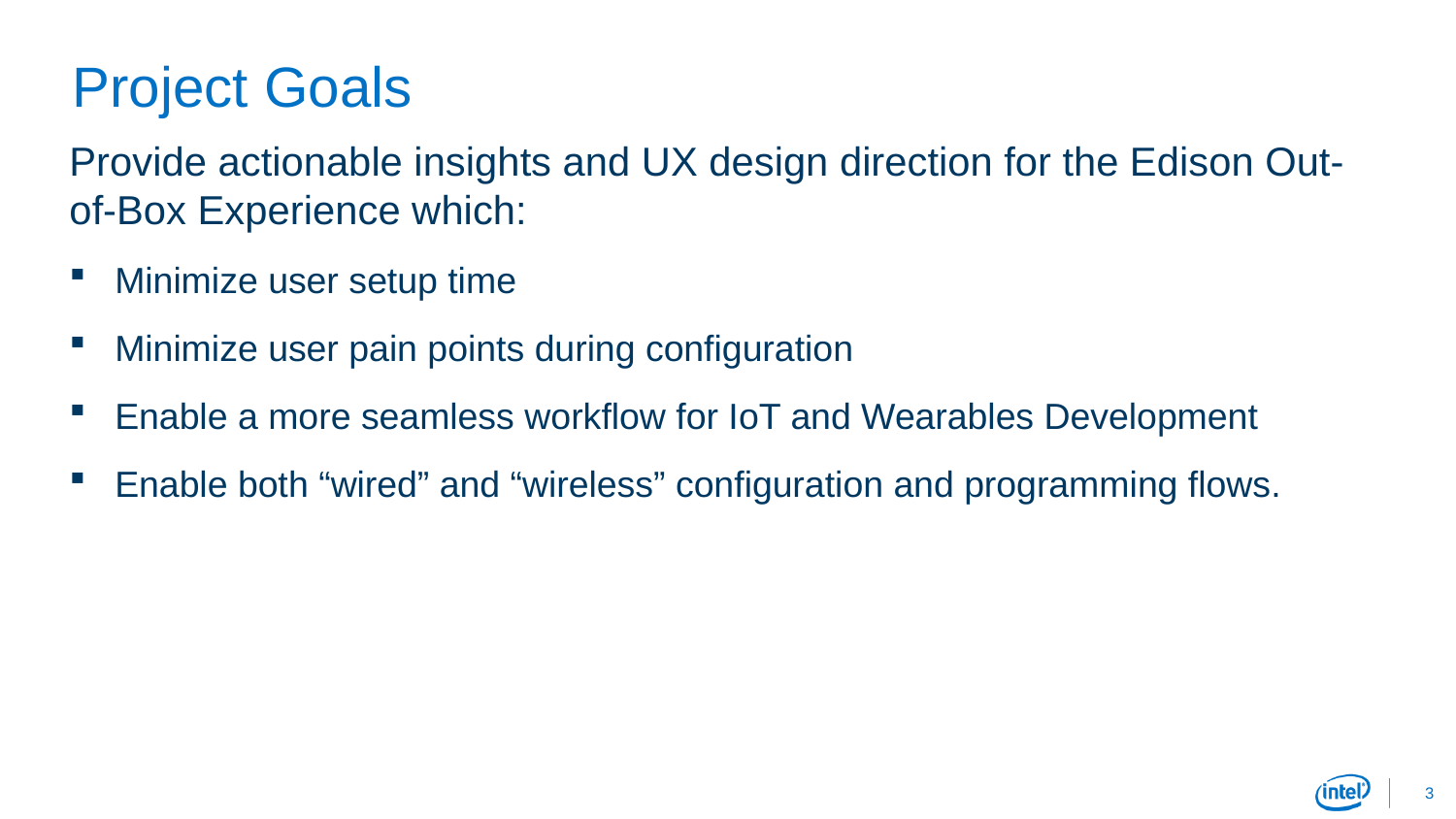

# Project Goals
Provide actionable insights and UX design direction for the Edison Out-of-Box Experience which:
Minimize user setup time
Minimize user pain points during configuration
Enable a more seamless workflow for IoT and Wearables Development
Enable both “wired” and “wireless” configuration and programming flows.
3